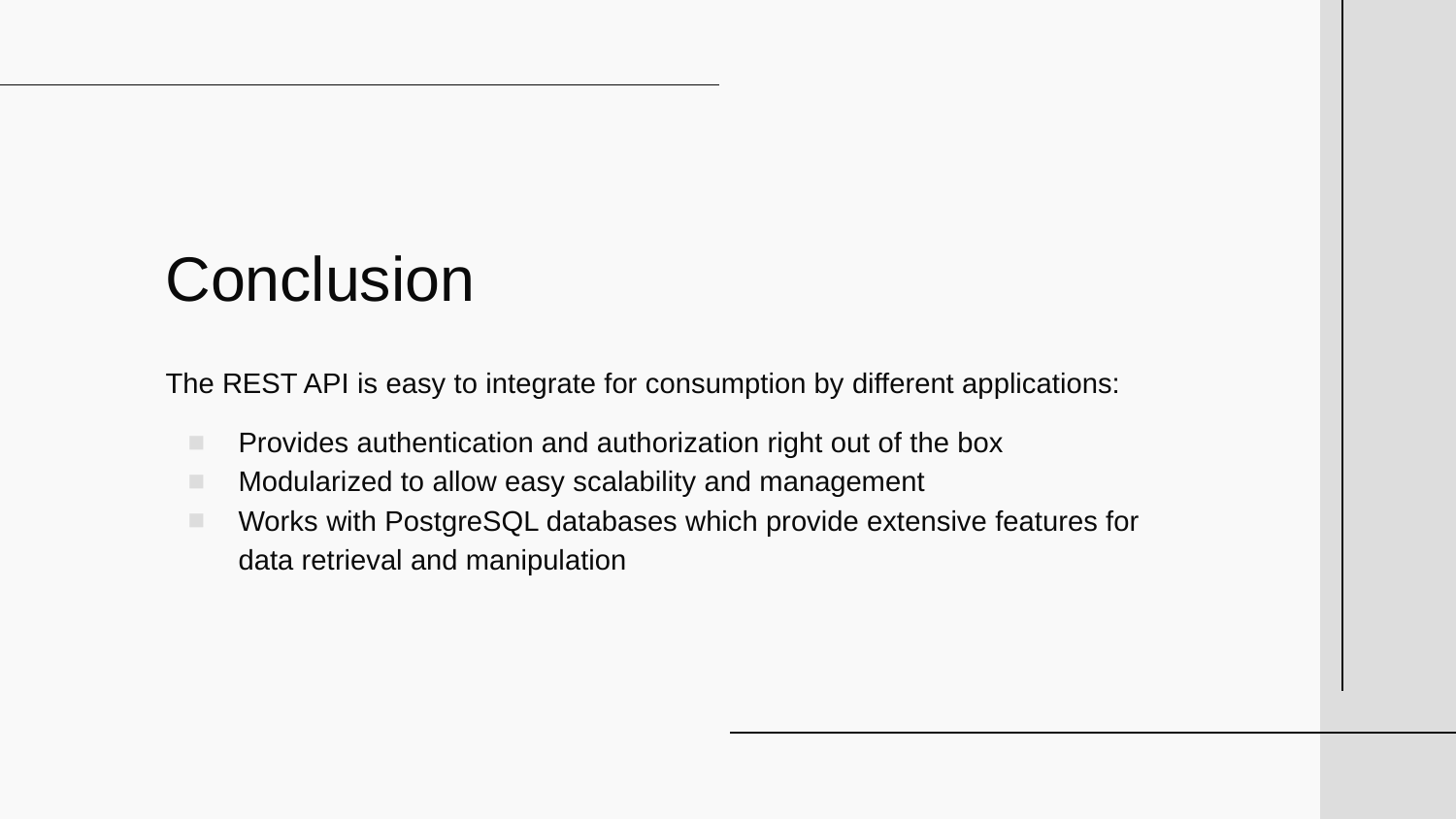

# Conclusion
The REST API is easy to integrate for consumption by different applications:
Provides authentication and authorization right out of the box
Modularized to allow easy scalability and management
Works with PostgreSQL databases which provide extensive features for data retrieval and manipulation